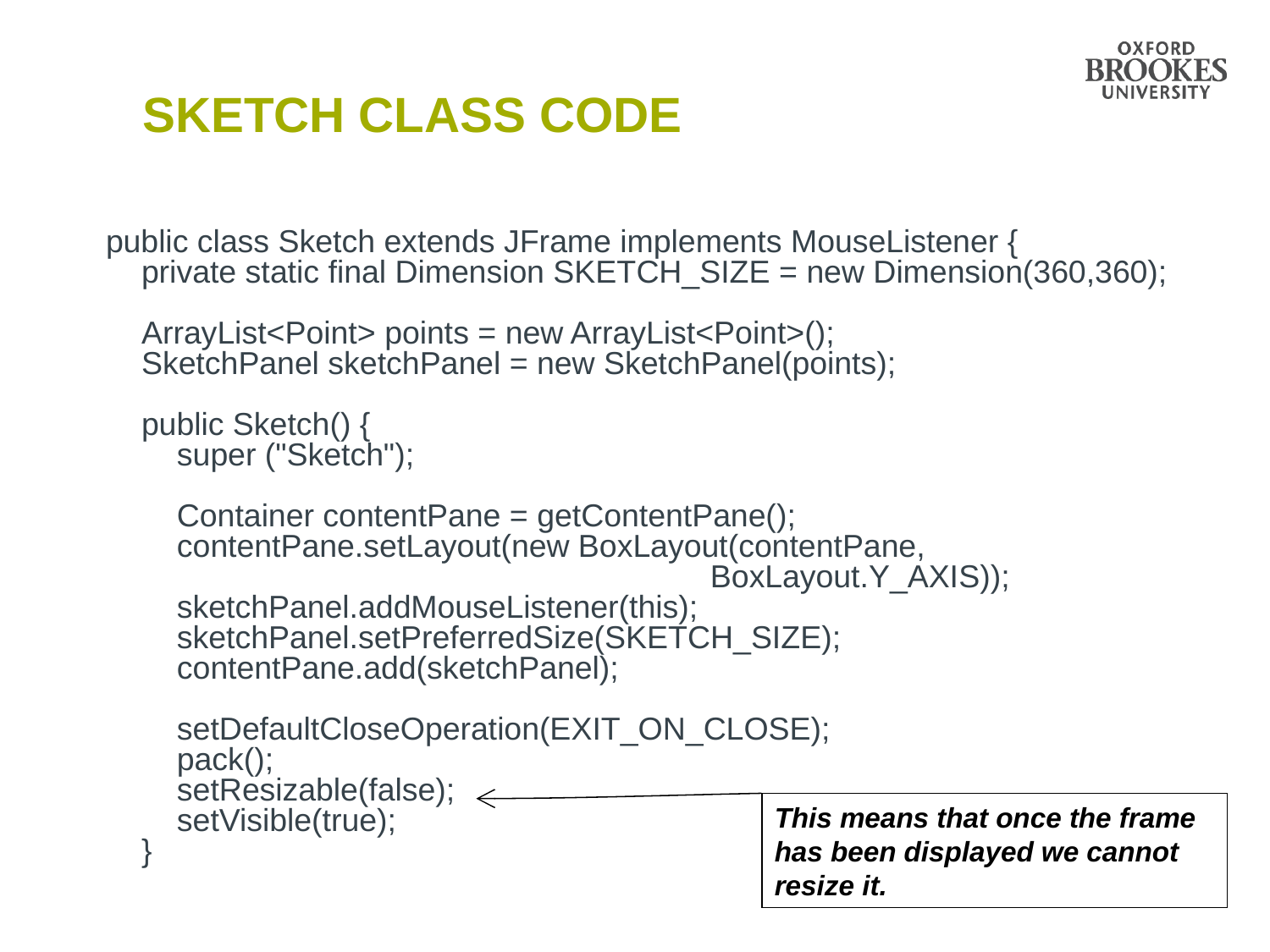

# Sketch Class Code
public class Sketch extends JFrame implements MouseListener {
    private static final Dimension SKETCH_SIZE = new Dimension(360,360);

    ArrayList<Point> points = new ArrayList<Point>();
    SketchPanel sketchPanel = new SketchPanel(points);

    public Sketch() {
        super ("Sketch");

        Container contentPane = getContentPane();
        contentPane.setLayout(new BoxLayout(contentPane,
                                                                    BoxLayout.Y_AXIS));
        sketchPanel.addMouseListener(this);
        sketchPanel.setPreferredSize(SKETCH_SIZE);
        contentPane.add(sketchPanel);

        setDefaultCloseOperation(EXIT_ON_CLOSE);
        pack();
        setResizable(false);
        setVisible(true);
    }

This means that once the frame has been displayed we cannot resize it.